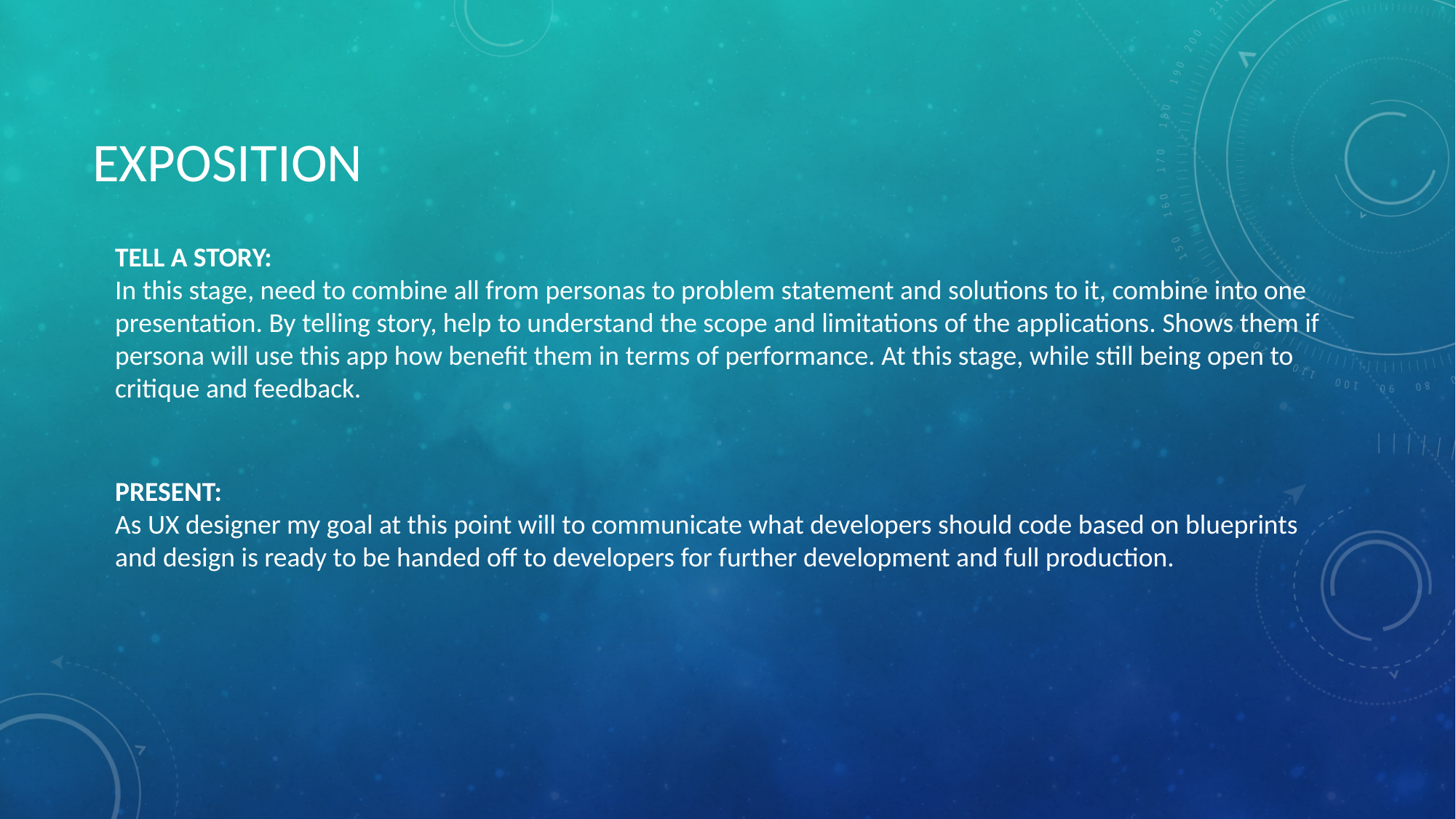

# EXPOSITION
TELL A STORY:
In this stage, need to combine all from personas to problem statement and solutions to it, combine into one presentation. By telling story, help to understand the scope and limitations of the applications. Shows them if persona will use this app how benefit them in terms of performance. At this stage, while still being open to critique and feedback.
PRESENT:
As UX designer my goal at this point will to communicate what developers should code based on blueprints and design is ready to be handed off to developers for further development and full production.